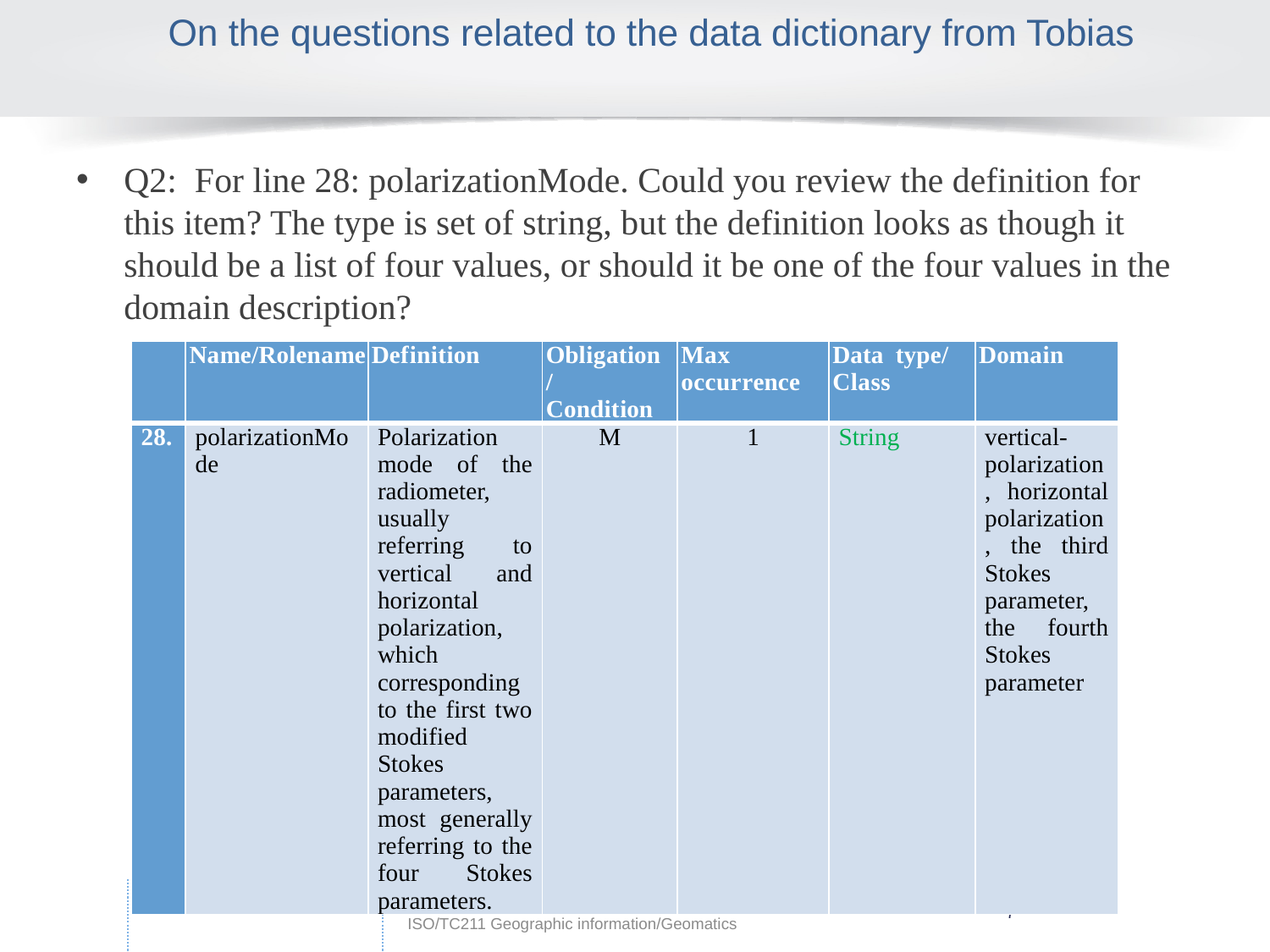

# On the questions related to the data dictionary from Tobias
Q2:  For line 28: polarizationMode. Could you review the definition for this item? The type is set of string, but the definition looks as though it should be a list of four values, or should it be one of the four values in the domain description?

|  | Name/Rolename | Definition | Obligation/ Condition | Max occurrence | Data type/ Class | Domain |
| --- | --- | --- | --- | --- | --- | --- |
| 28. | polarizationMode | Polarization mode of the radiometer, usually referring to vertical and horizontal polarization, which corresponding to the first two modified Stokes parameters, most generally referring to the four Stokes parameters. | M | 1 | String | vertical-polarization, horizontal polarization, the third Stokes parameter, the fourth Stokes parameter |